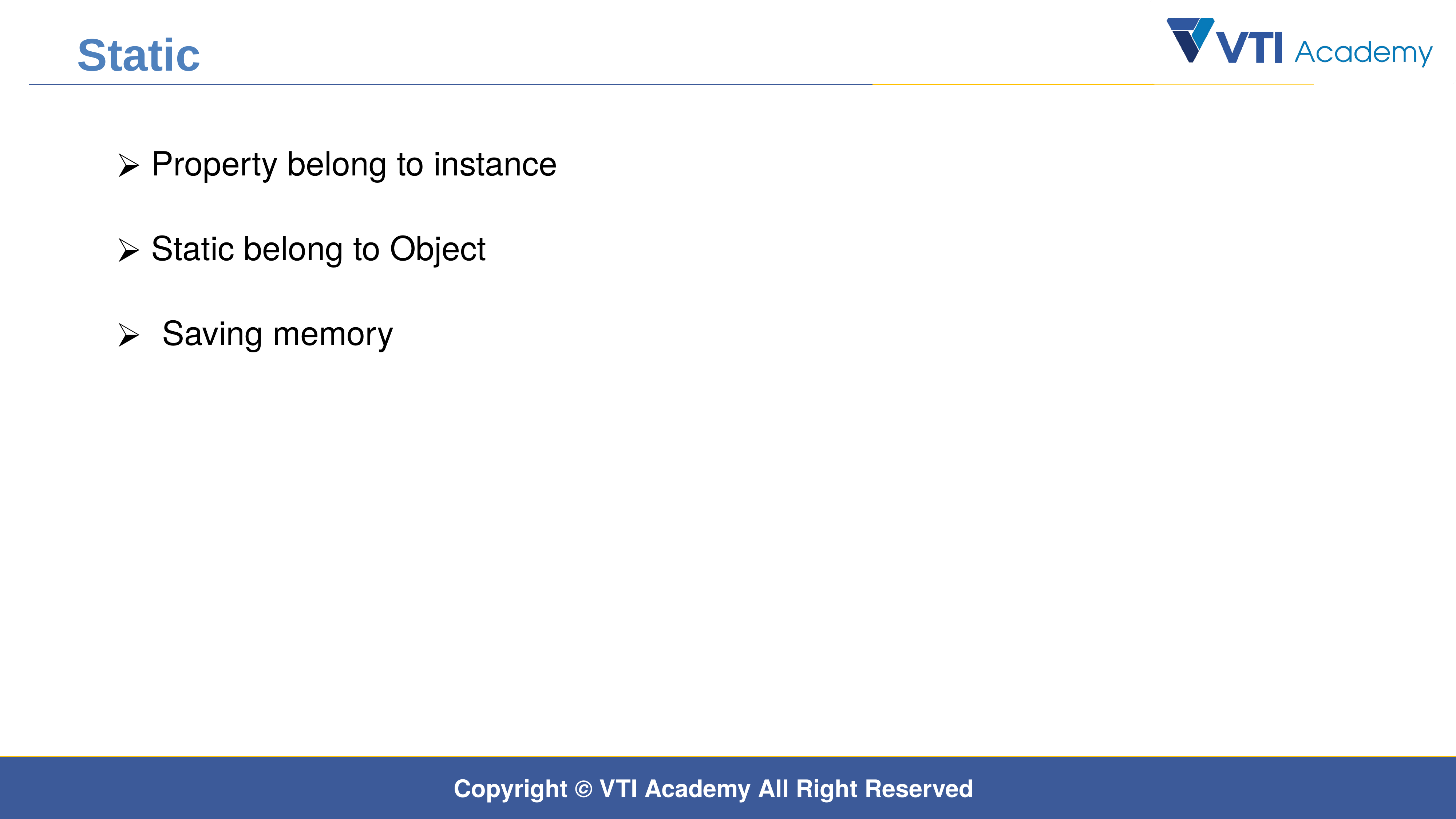

Static
 Property belong to instance
 Static belong to Object
 Saving memory